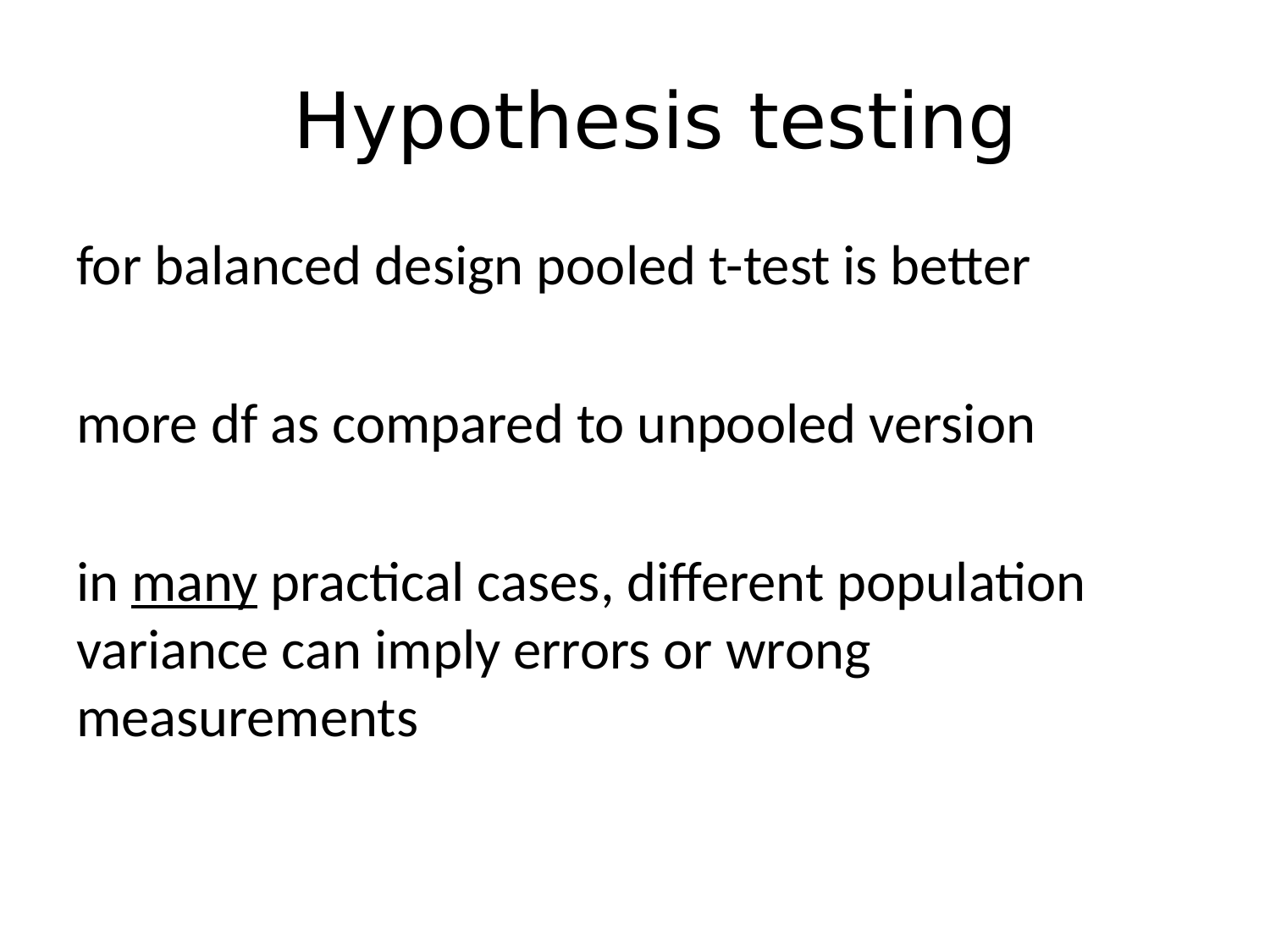

# Hypothesis testing
for balanced design pooled t-test is better

more df as compared to unpooled version

in many practical cases, different population variance can imply errors or wrong measurements